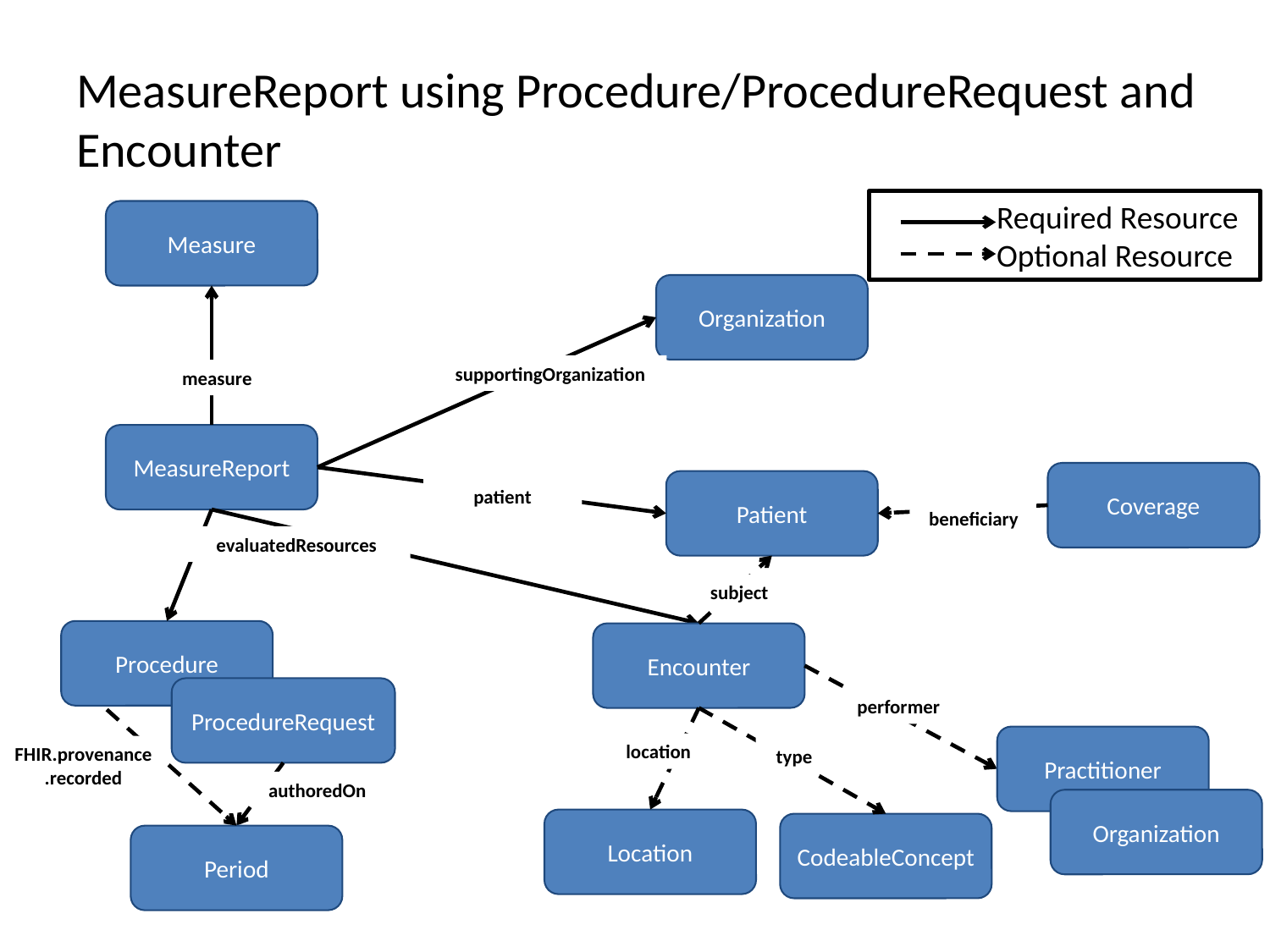

# MeasureReport using Procedure/ProcedureRequest and Encounter
                Required Resource
                Optional Resource
Measure

Organization
supportingOrganization
measure
MeasureReport
Coverage
Patient
patient
beneficiary
evaluatedResources
subject
Procedure
Encounter
ProcedureRequest
performer
Practitioner
location
FHIR.provenance.recorded
type
authoredOn
Organization
Location
CodeableConcept
Period